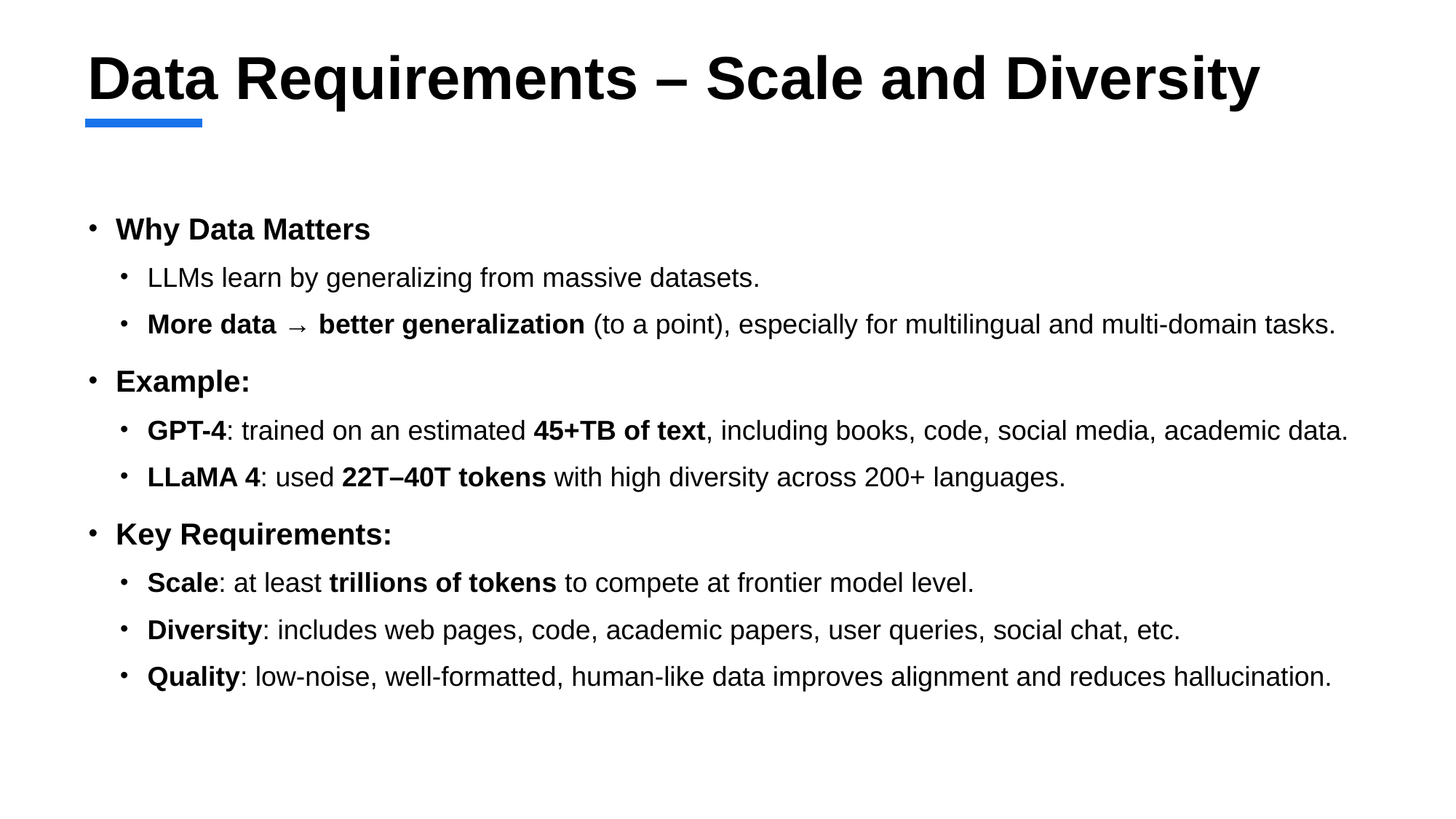

# Data Requirements – Scale and Diversity
Why Data Matters
LLMs learn by generalizing from massive datasets.
More data → better generalization (to a point), especially for multilingual and multi-domain tasks.
Example:
GPT-4: trained on an estimated 45+TB of text, including books, code, social media, academic data.
LLaMA 4: used 22T–40T tokens with high diversity across 200+ languages.
Key Requirements:
Scale: at least trillions of tokens to compete at frontier model level.
Diversity: includes web pages, code, academic papers, user queries, social chat, etc.
Quality: low-noise, well-formatted, human-like data improves alignment and reduces hallucination.